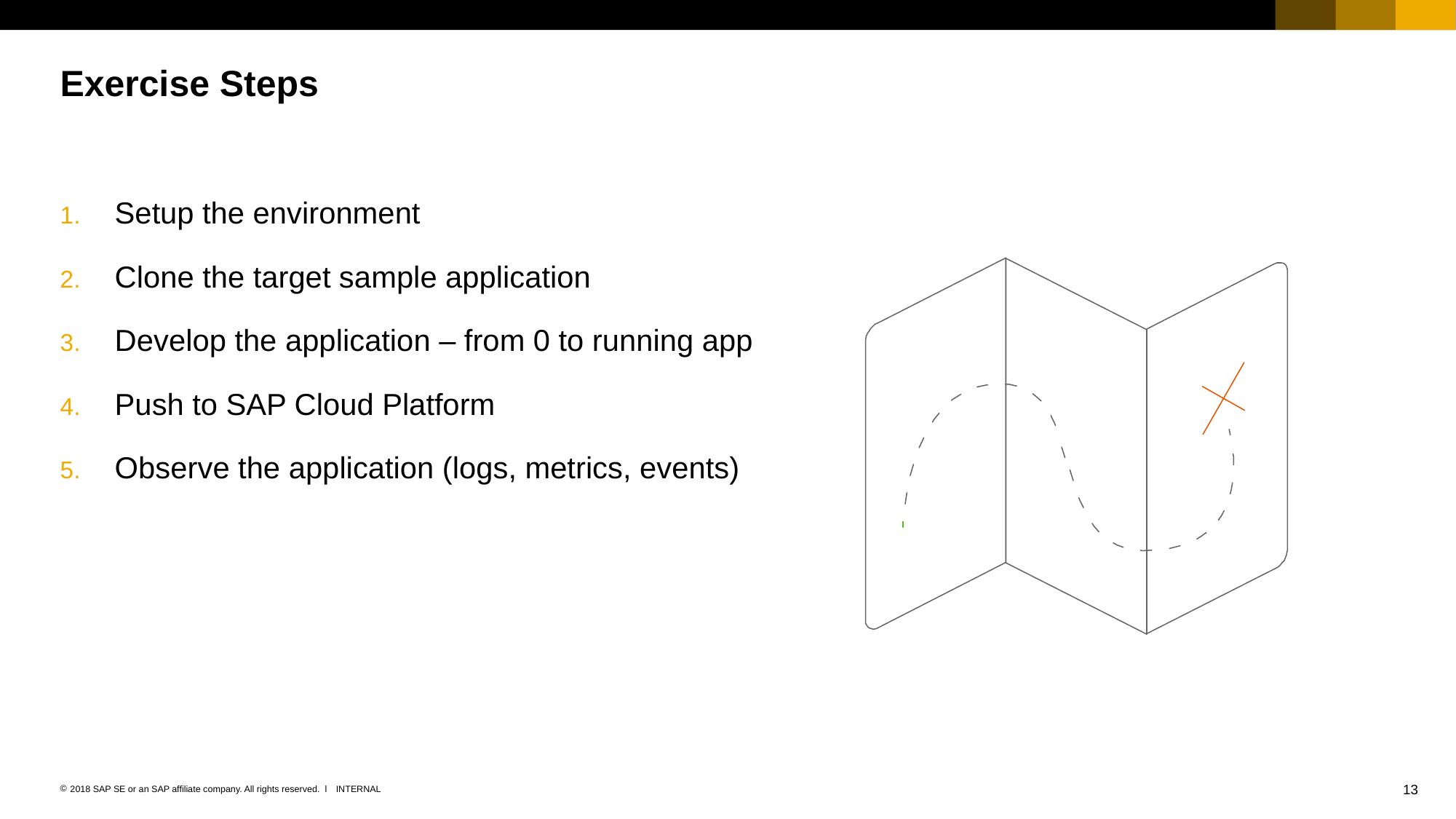

# Exercise Steps
Setup the environment
Clone the target sample application
Develop the application – from 0 to running app
Push to SAP Cloud Platform
Observe the application (logs, metrics, events)